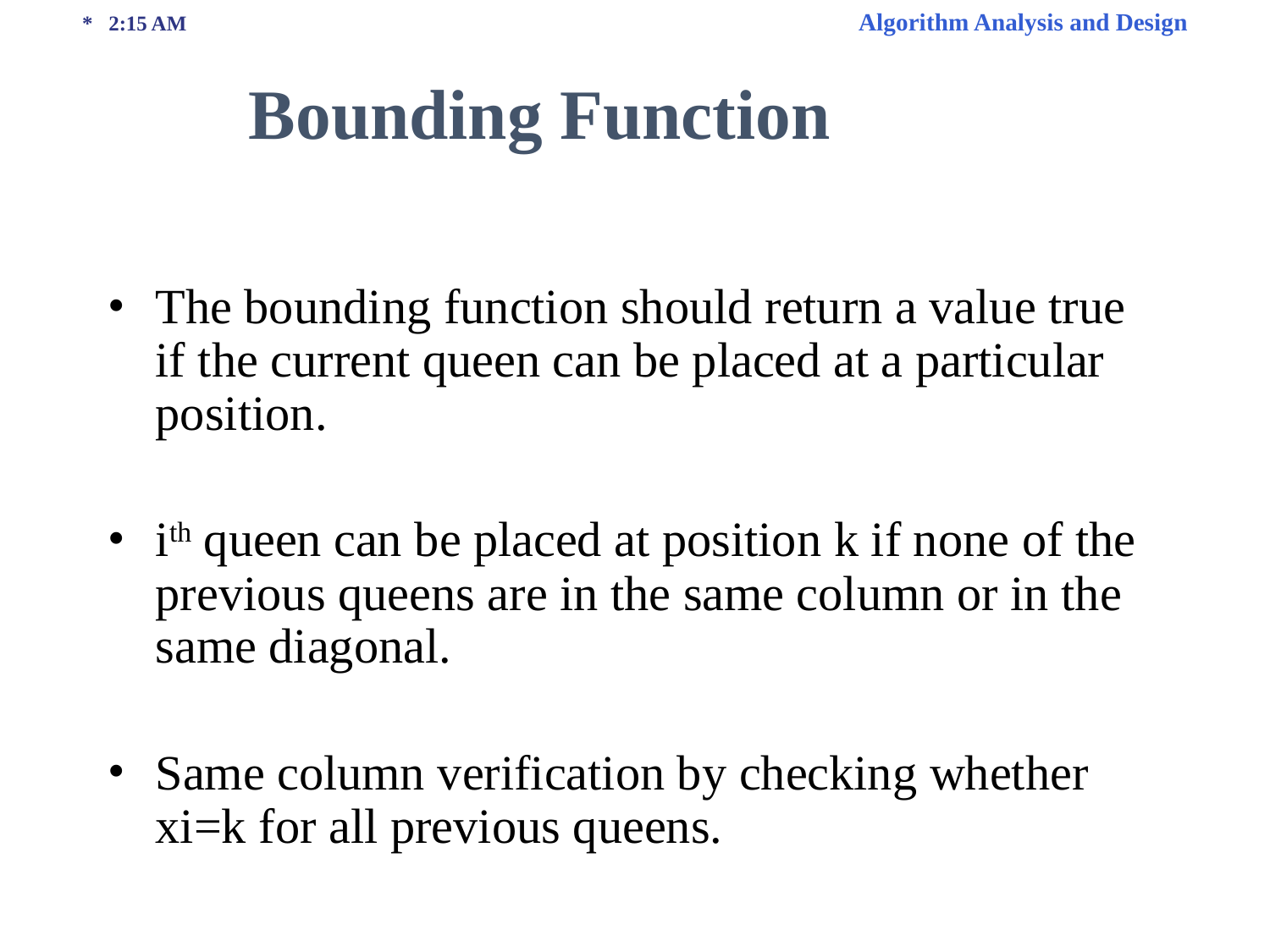

*   2:15 AM                                                                                                                               Algorithm Analysis and Design
Bounding Function
The bounding function should return a value true if the current queen can be placed at a particular position.

ith queen can be placed at position k if none of the previous queens are in the same column or in the same diagonal.

Same column verification by checking whether xi=k for all previous queens.